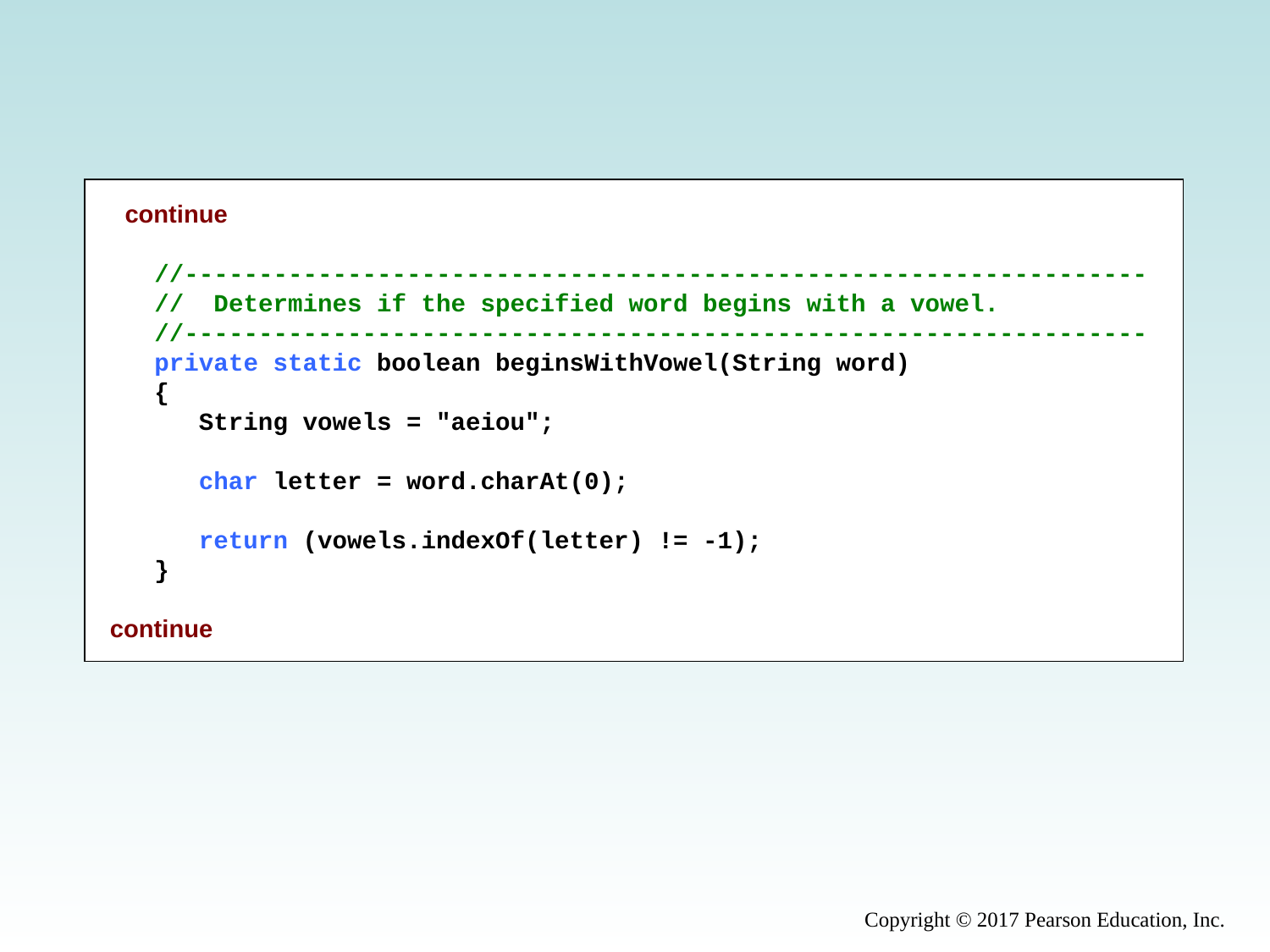

# PigLatinTranslator.java (3)
 continue

   //-----------------------------------------------------------------
   //  Determines if the specified word begins with a vowel.
   //-----------------------------------------------------------------
   private static boolean beginsWithVowel(String word)
   {
      String vowels = "aeiou";

      char letter = word.charAt(0);

      return (vowels.indexOf(letter) != -1);
   }

continue
Copyright © 2017 Pearson Education, Inc.